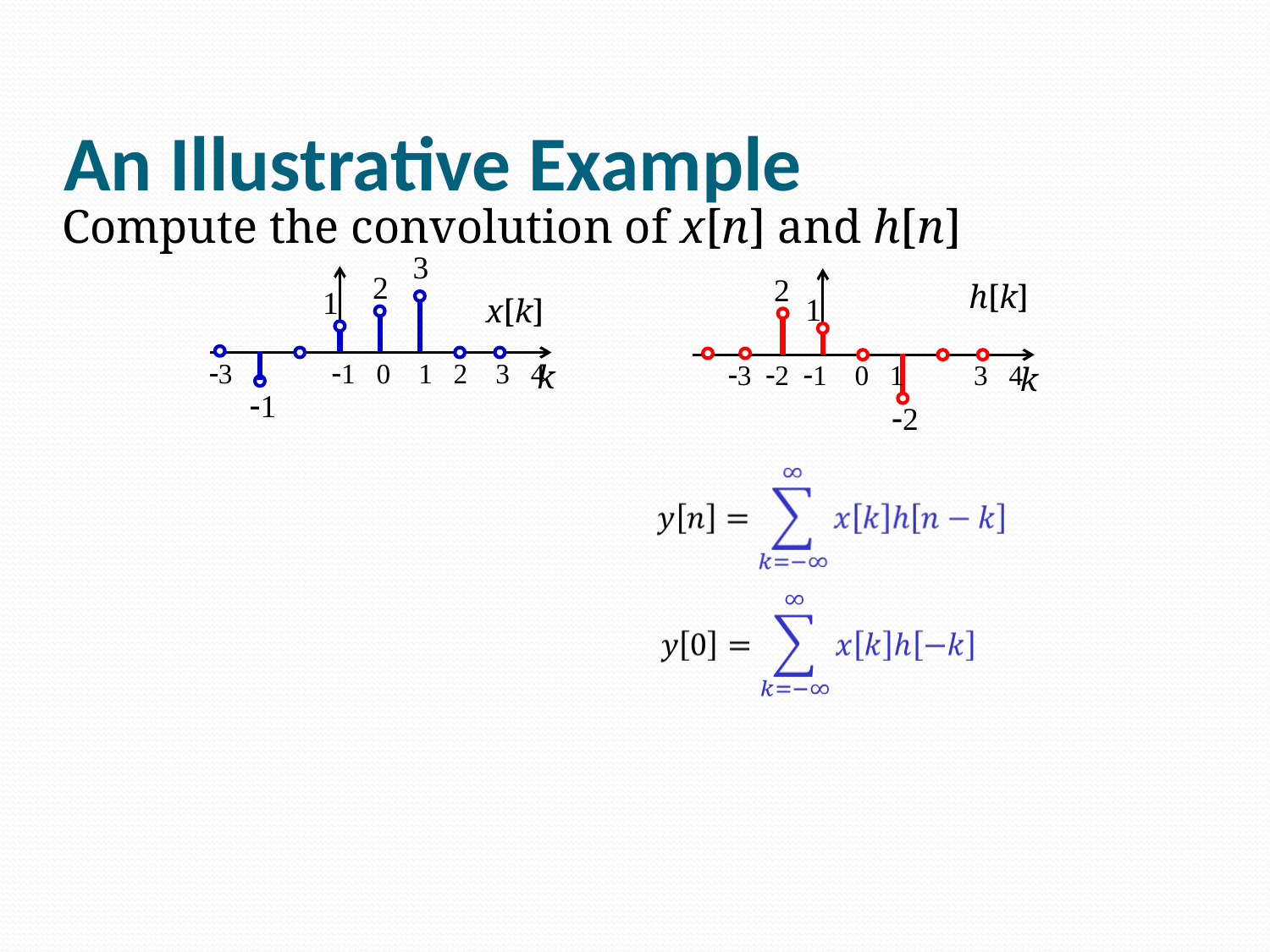

# An Illustrative Example
Compute the convolution of x[n] and h[n]
3
2
1
x[k]

−3       −1   0    1   2    3   4
k

−1
2
h[k]
1

−3 −2 −1    0   1          3   4
k
−2

Digital Signal Processing by Yu Yajun @ SUSTech
51